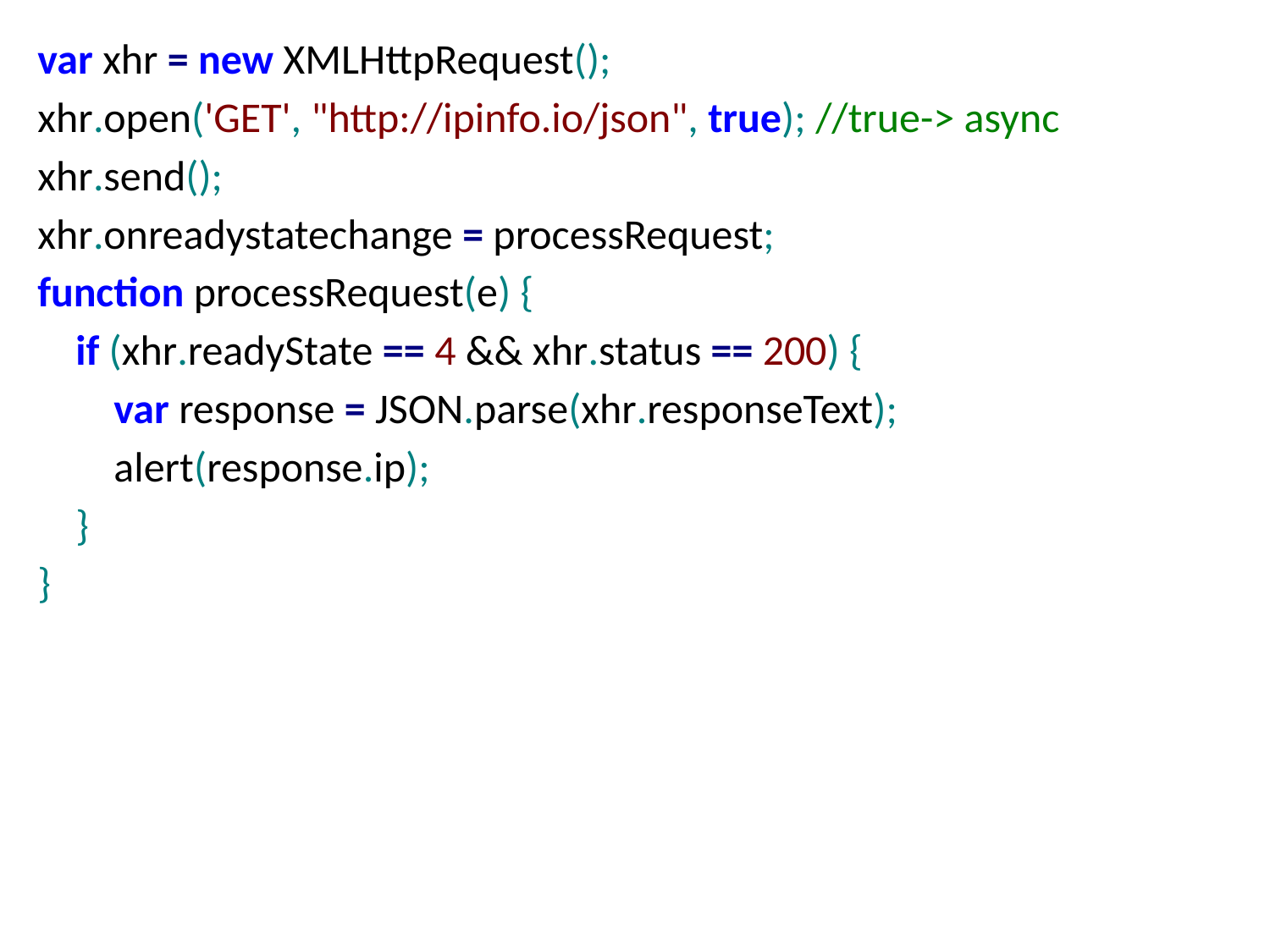

var xhr = new XMLHttpRequest();
xhr.open('GET', "http://ipinfo.io/json", true); //true-> async
xhr.send();
xhr.onreadystatechange = processRequest;
function processRequest(e) {
    if (xhr.readyState == 4 && xhr.status == 200) {
        var response = JSON.parse(xhr.responseText);
        alert(response.ip);
    }
}